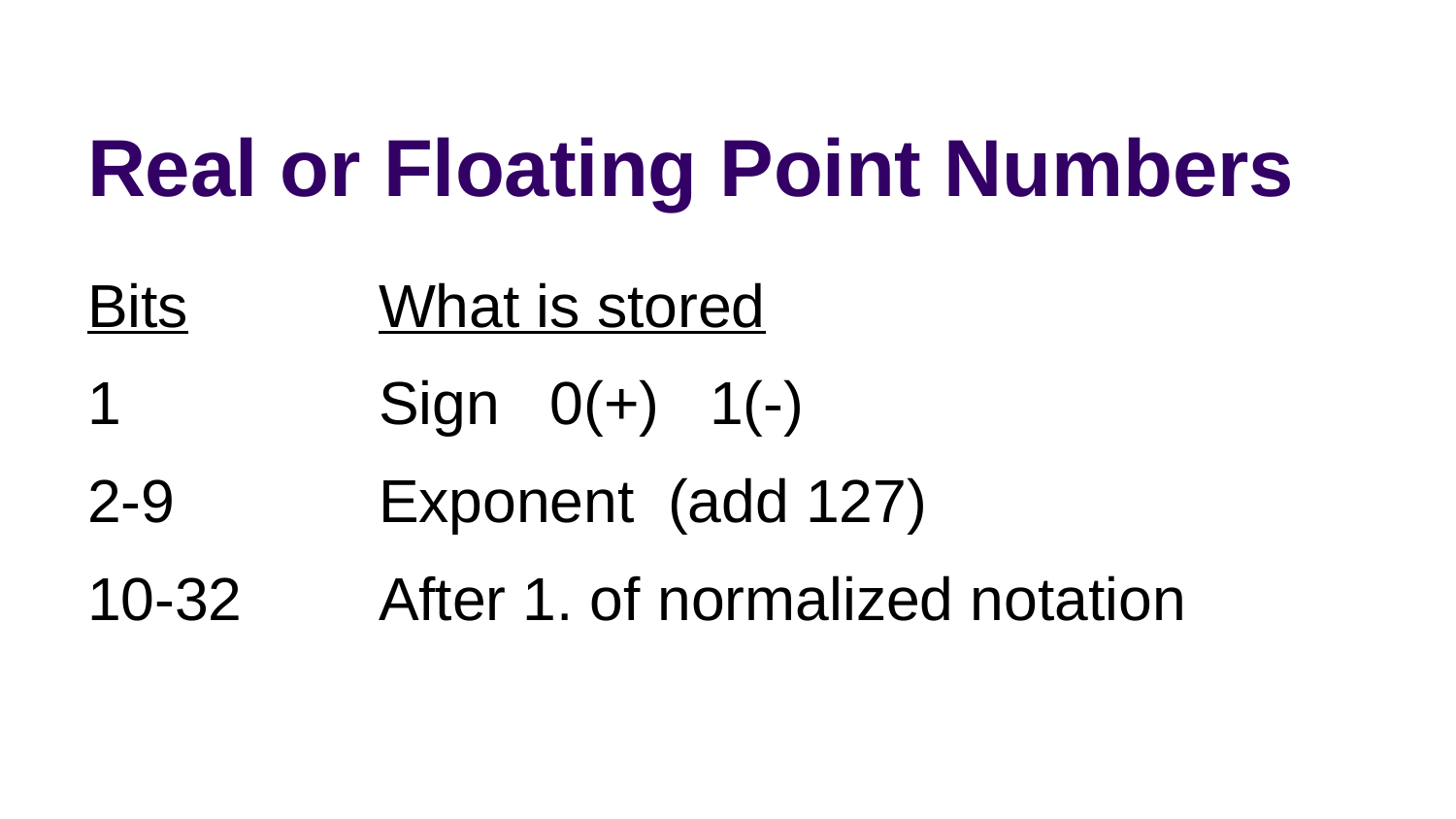

# Real or Floating Point Numbers

Bits		What is stored
1     		Sign   0(+)   1(-)
2-9  		Exponent  (add 127)
10-32   	After 1. of normalized notation